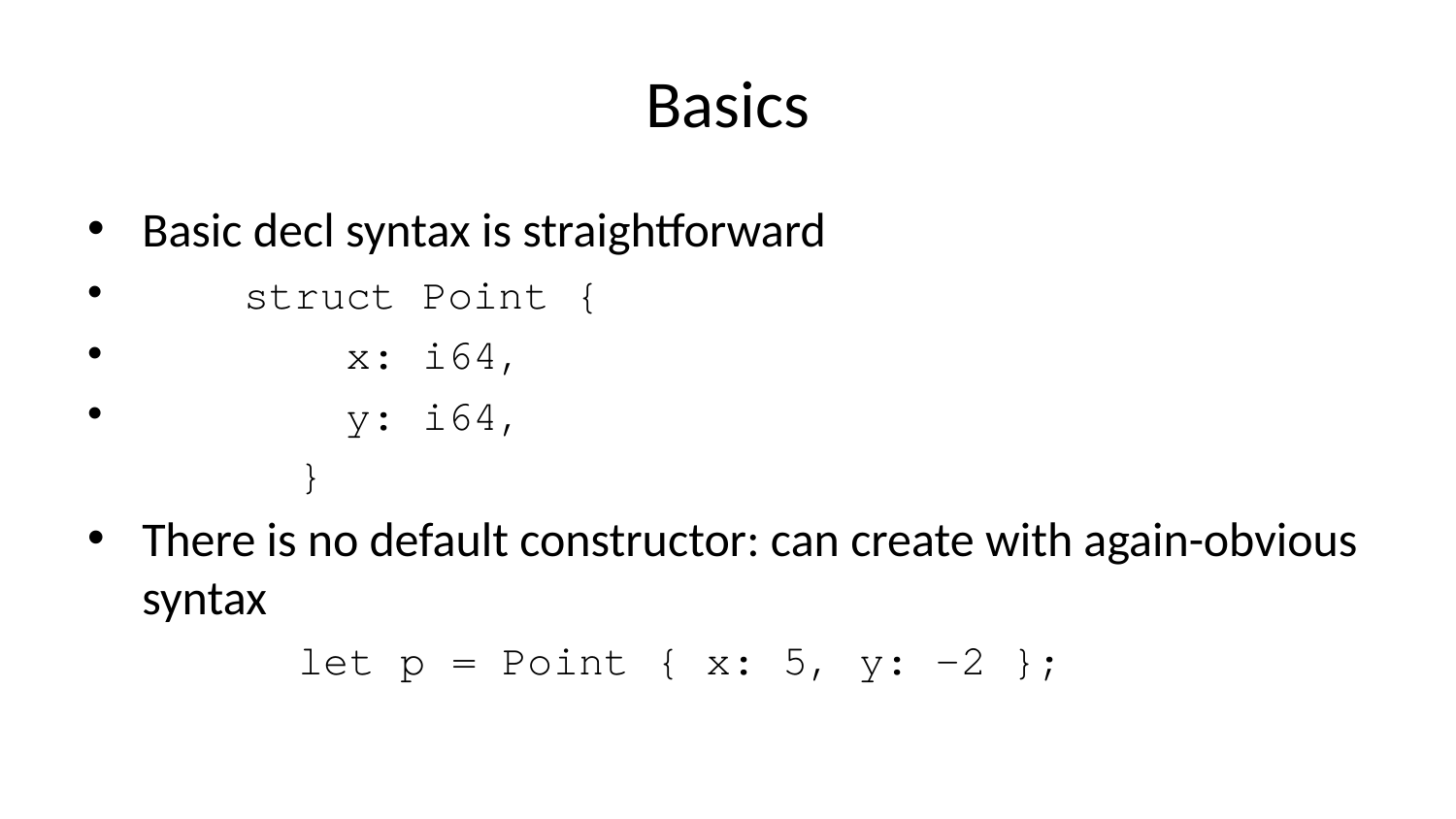

# Basics
Basic decl syntax is straightforward
    struct Point {
        x: i64,
        y: i64,
    }
There is no default constructor: can create with again-obvious syntax
    let p = Point { x: 5, y: -2 };